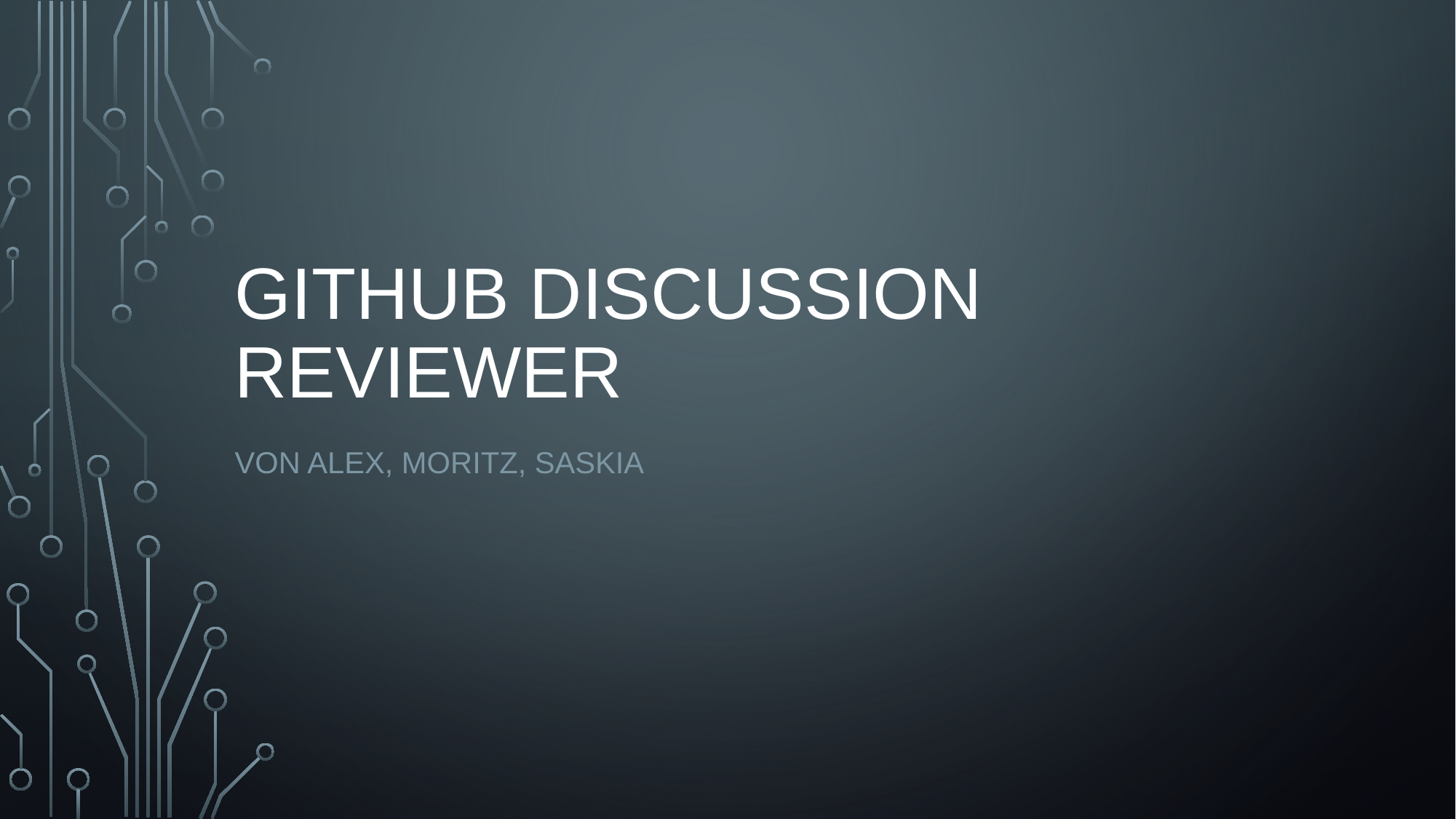

# GitHub Discussion Reviewer
Von Alex, Moritz, Saskia